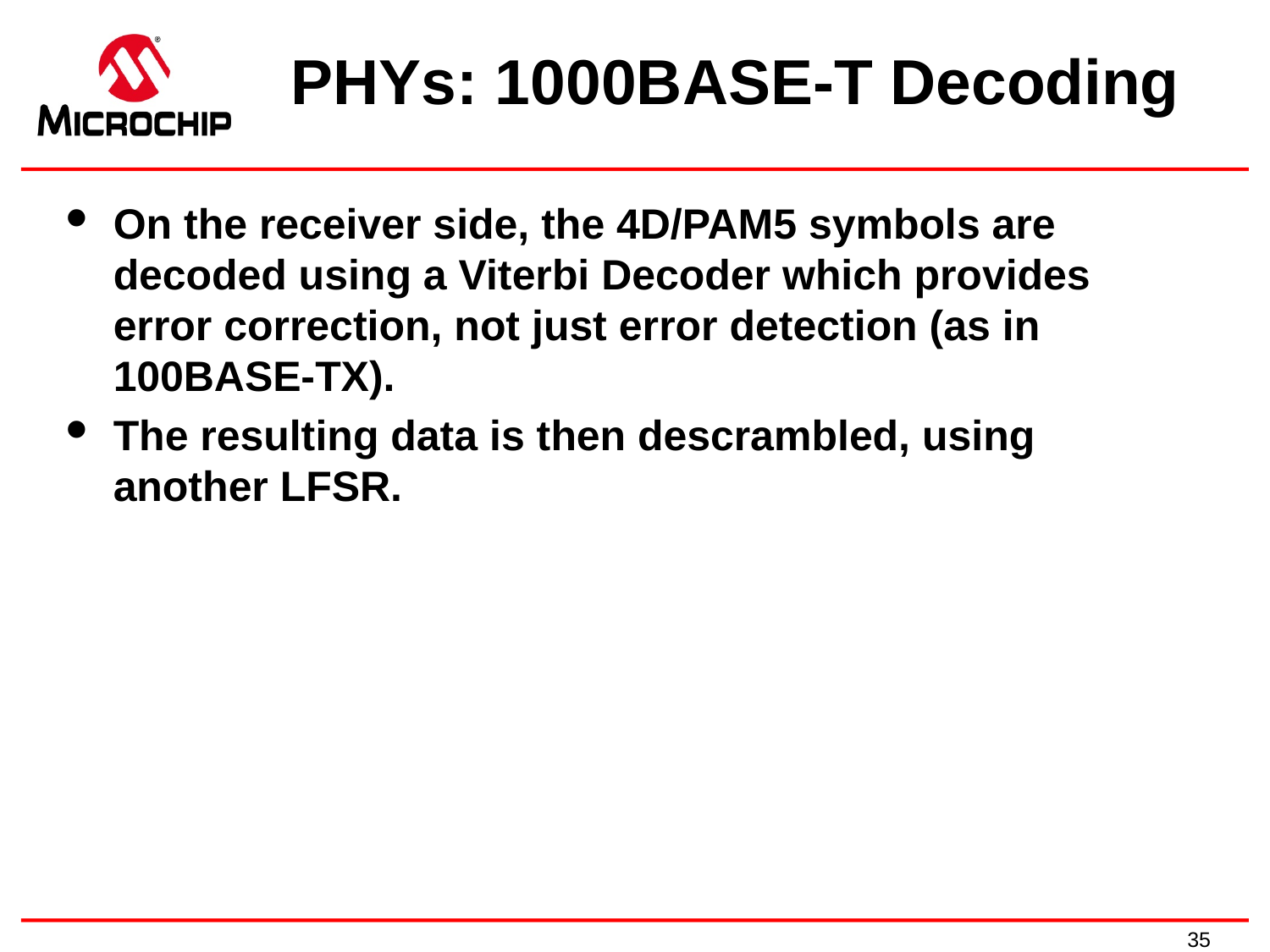

# PHYs: 1000BASE-T Decoding
On the receiver side, the 4D/PAM5 symbols are decoded using a Viterbi Decoder which provides error correction, not just error detection (as in 100BASE-TX).
The resulting data is then descrambled, using another LFSR.